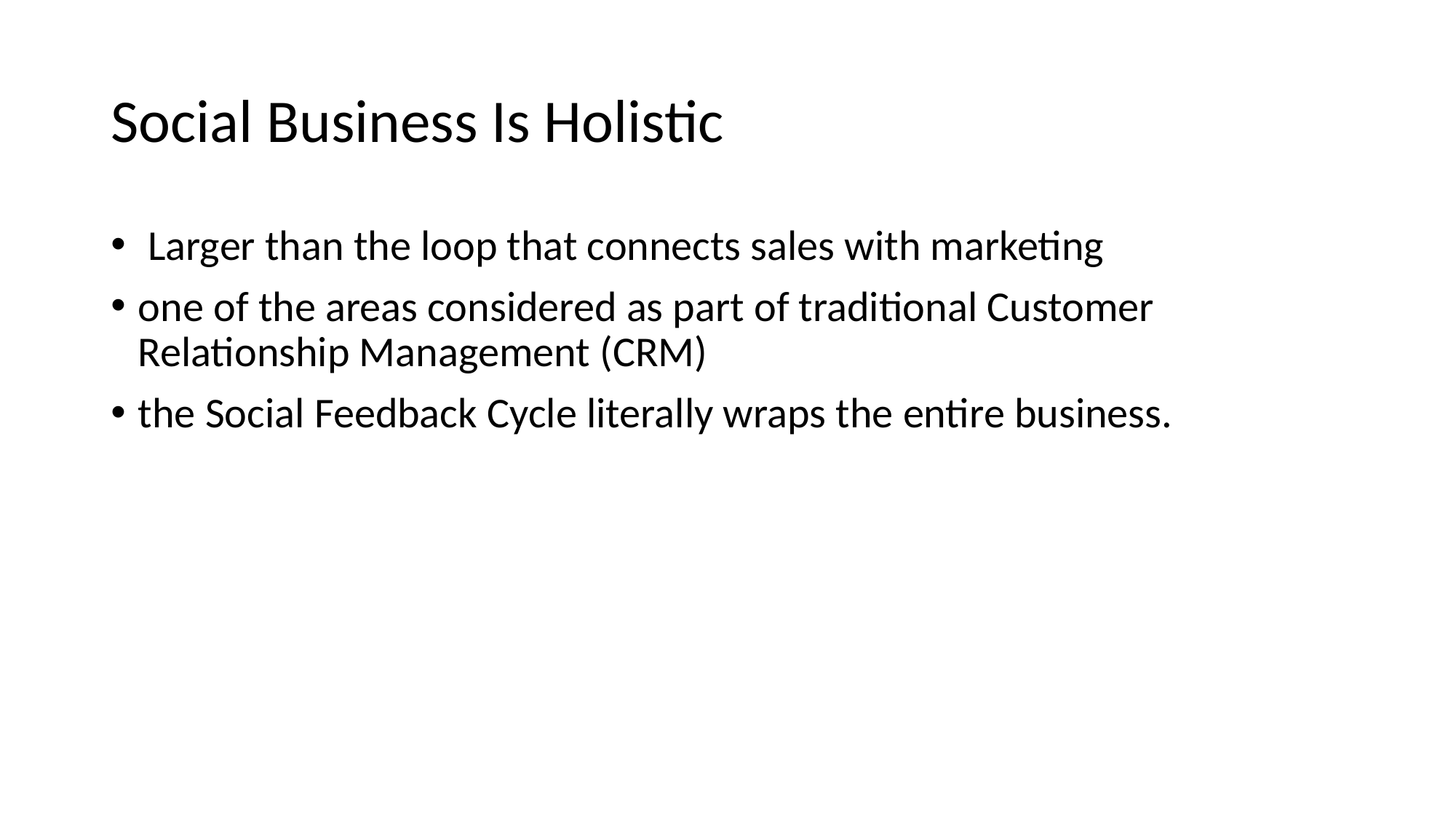

# Social Business Is Holistic
 Larger than the loop that connects sales with marketing
one of the areas considered as part of traditional Customer Relationship Management (CRM)
the Social Feedback Cycle literally wraps the entire business.